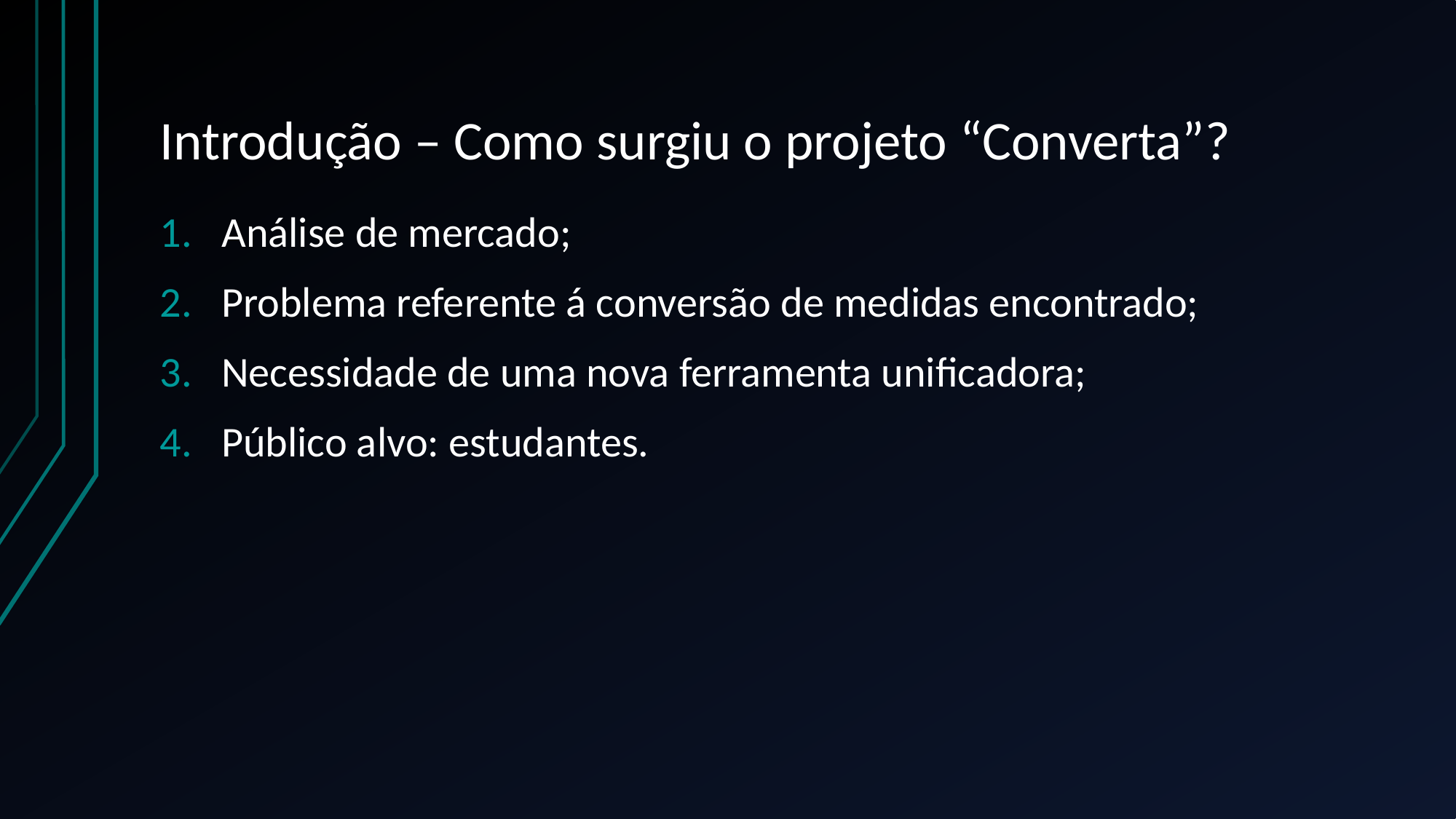

# Introdução – Como surgiu o projeto “Converta”?
Análise de mercado;
Problema referente á conversão de medidas encontrado;
Necessidade de uma nova ferramenta unificadora;
Público alvo: estudantes.